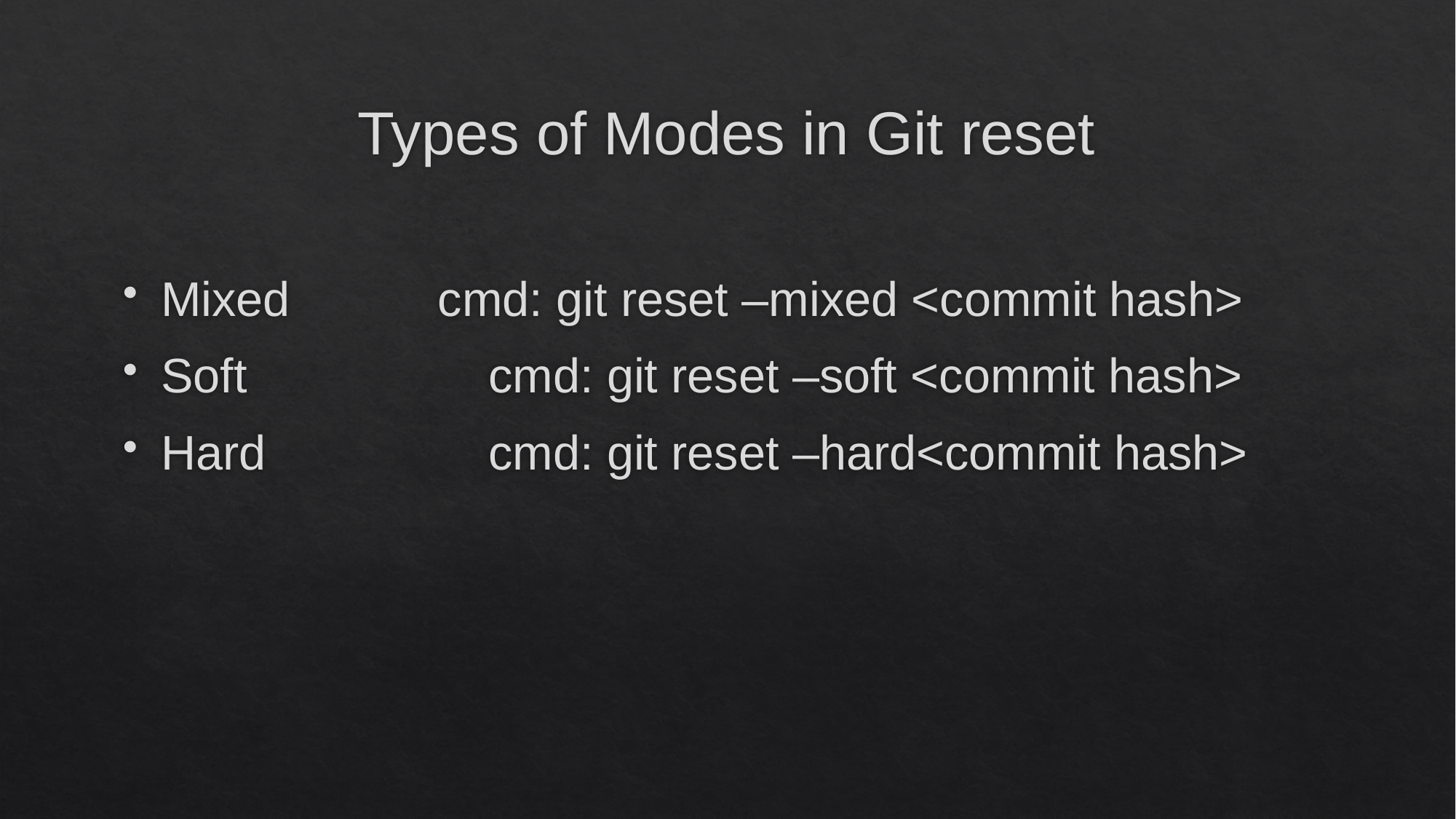

# Types of Modes in Git reset

Mixed           cmd: git reset –mixed <commit hash>
Soft			cmd: git reset –soft <commit hash>
Hard			cmd: git reset –hard<commit hash>